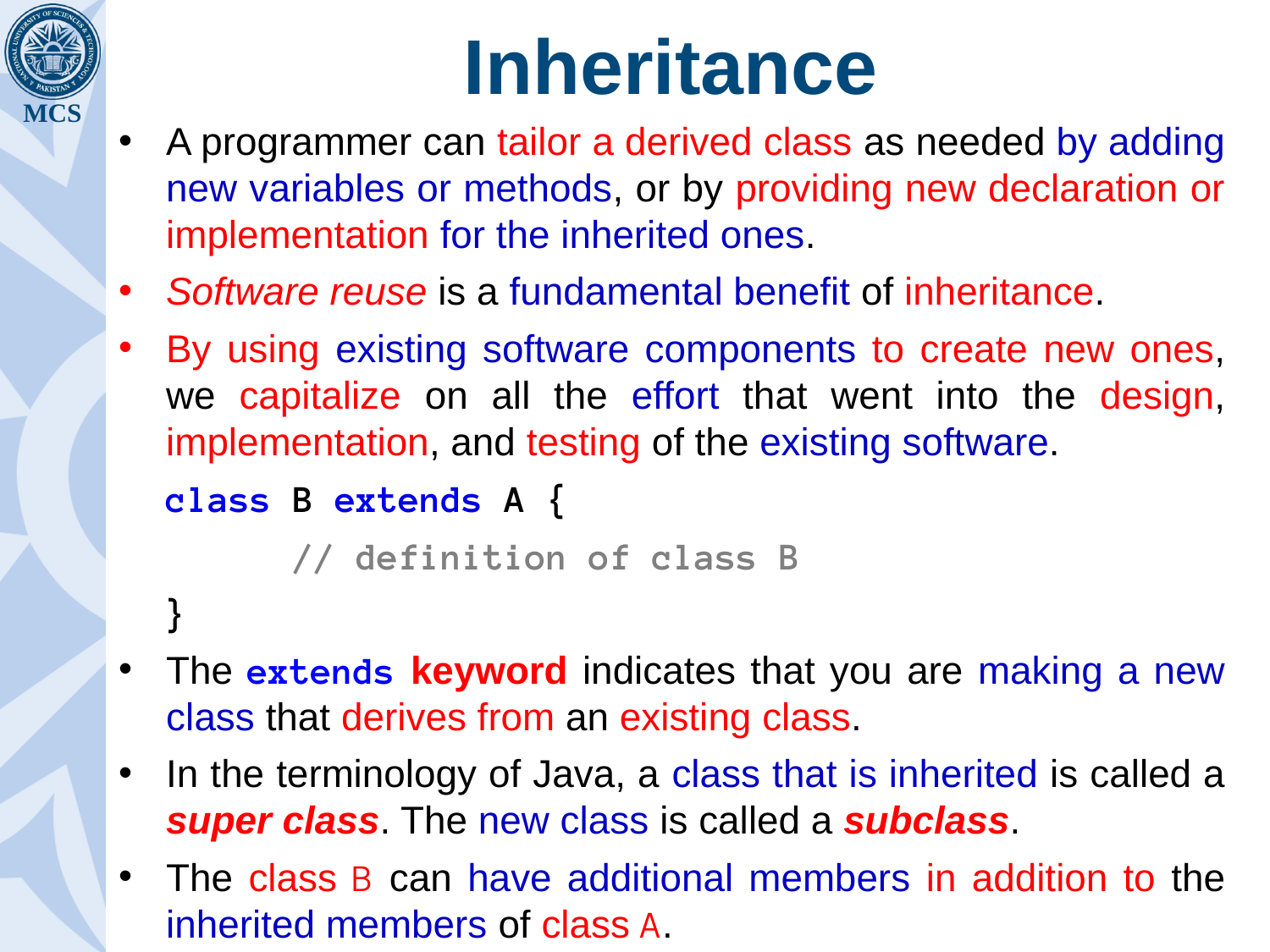

# Inheritance
A programmer can tailor a derived class as needed by adding new variables or methods, or by providing new declaration or implementation for the inherited ones.
Software reuse is a fundamental benefit of inheritance.
By using existing software components to create new ones, we capitalize on all the effort that went into the design, implementation, and testing of the existing software.
class B extends A {
	// definition of class B
}
The extends keyword indicates that you are making a new class that derives from an existing class.
In the terminology of Java, a class that is inherited is called a super class. The new class is called a subclass.
The class B can have additional members in addition to the inherited members of class A.